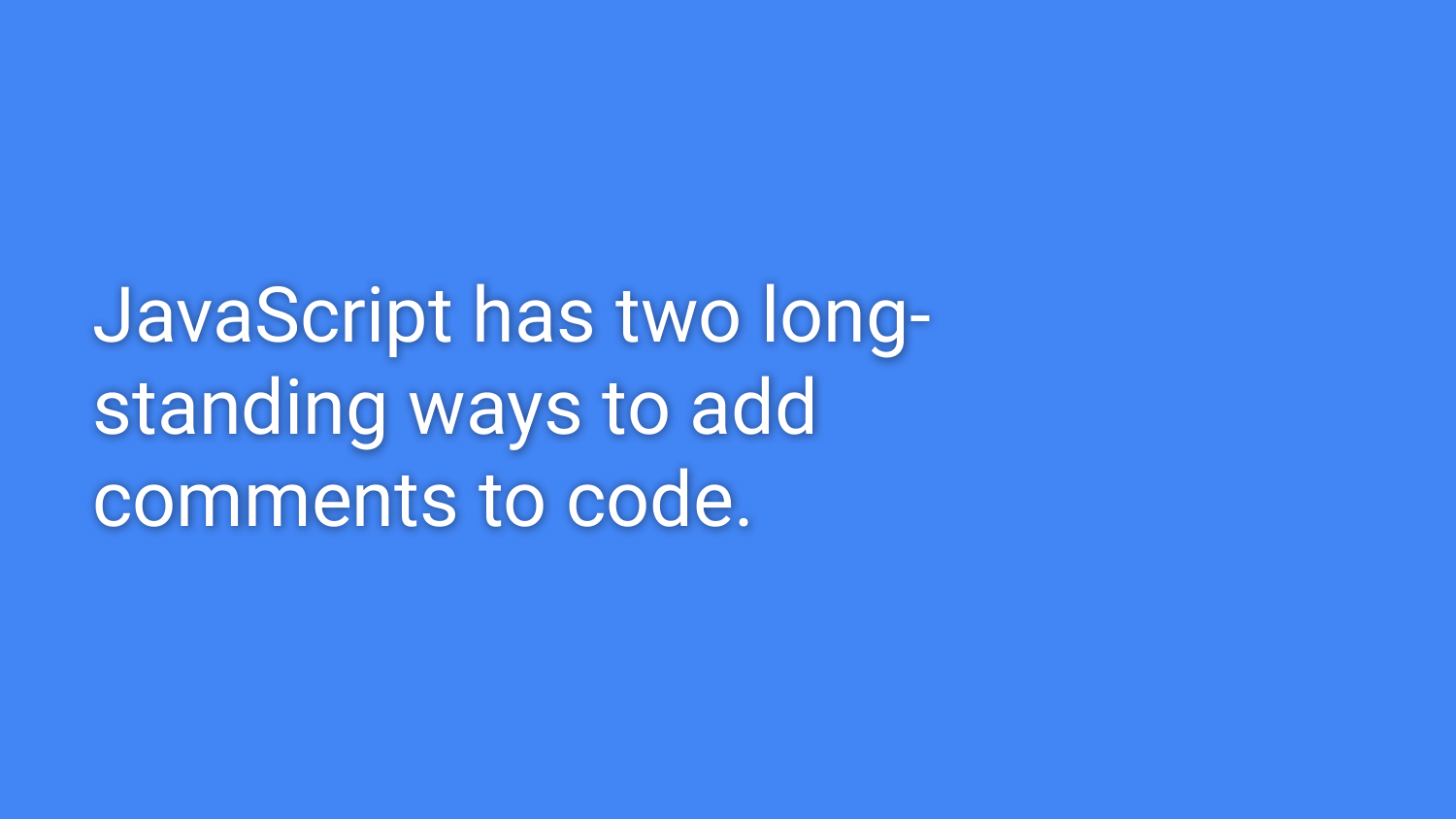

# JavaScript has two long-standing ways to add comments to code.